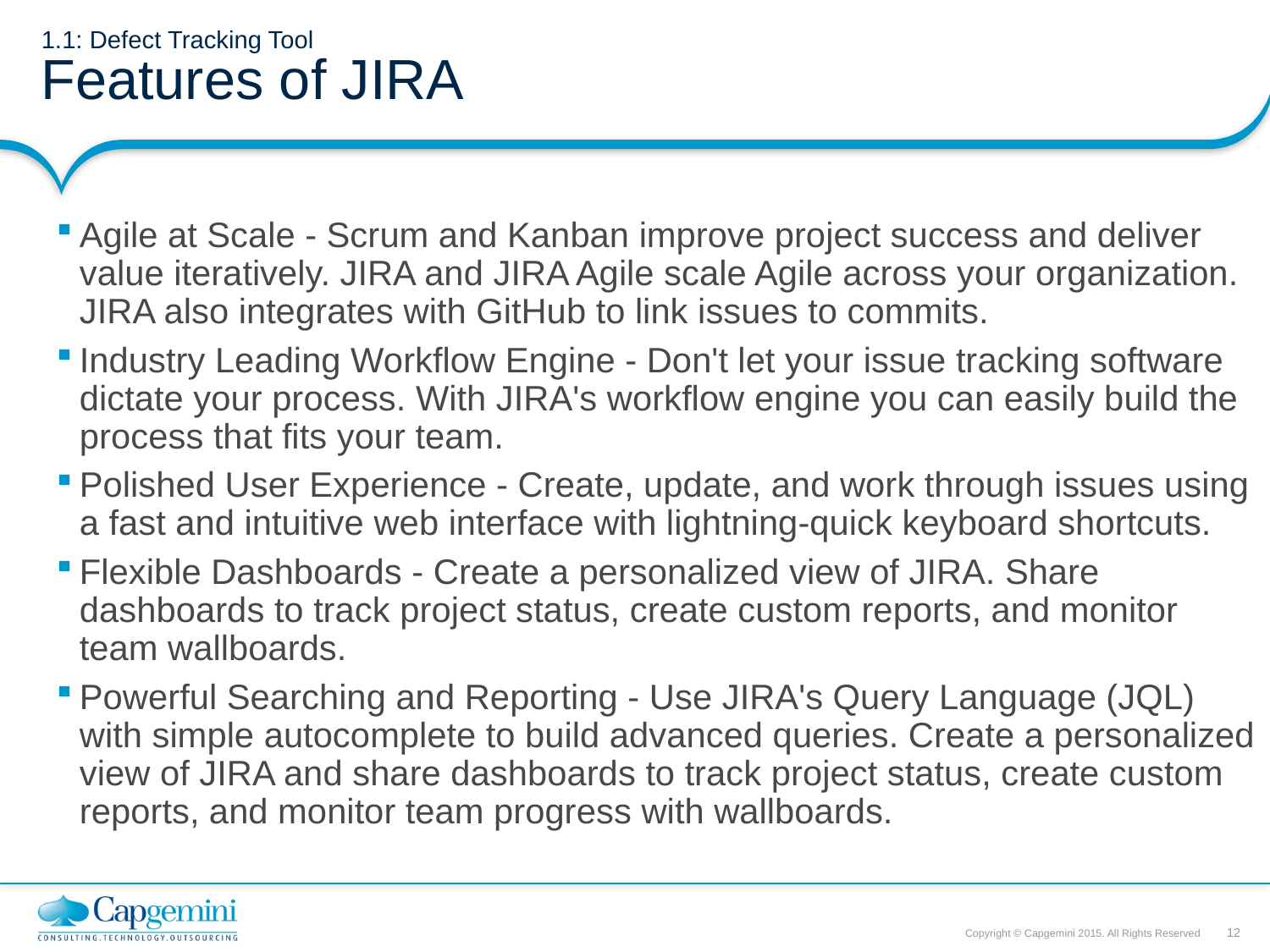

# 1.1: Defect Tracking Tool Features of JIRA
Agile at Scale - Scrum and Kanban improve project success and deliver value iteratively. JIRA and JIRA Agile scale Agile across your organization. JIRA also integrates with GitHub to link issues to commits.
Industry Leading Workflow Engine - Don't let your issue tracking software dictate your process. With JIRA's workflow engine you can easily build the process that fits your team.
Polished User Experience - Create, update, and work through issues using a fast and intuitive web interface with lightning-quick keyboard shortcuts.
Flexible Dashboards - Create a personalized view of JIRA. Share dashboards to track project status, create custom reports, and monitor team wallboards.
Powerful Searching and Reporting - Use JIRA's Query Language (JQL) with simple autocomplete to build advanced queries. Create a personalized view of JIRA and share dashboards to track project status, create custom reports, and monitor team progress with wallboards.